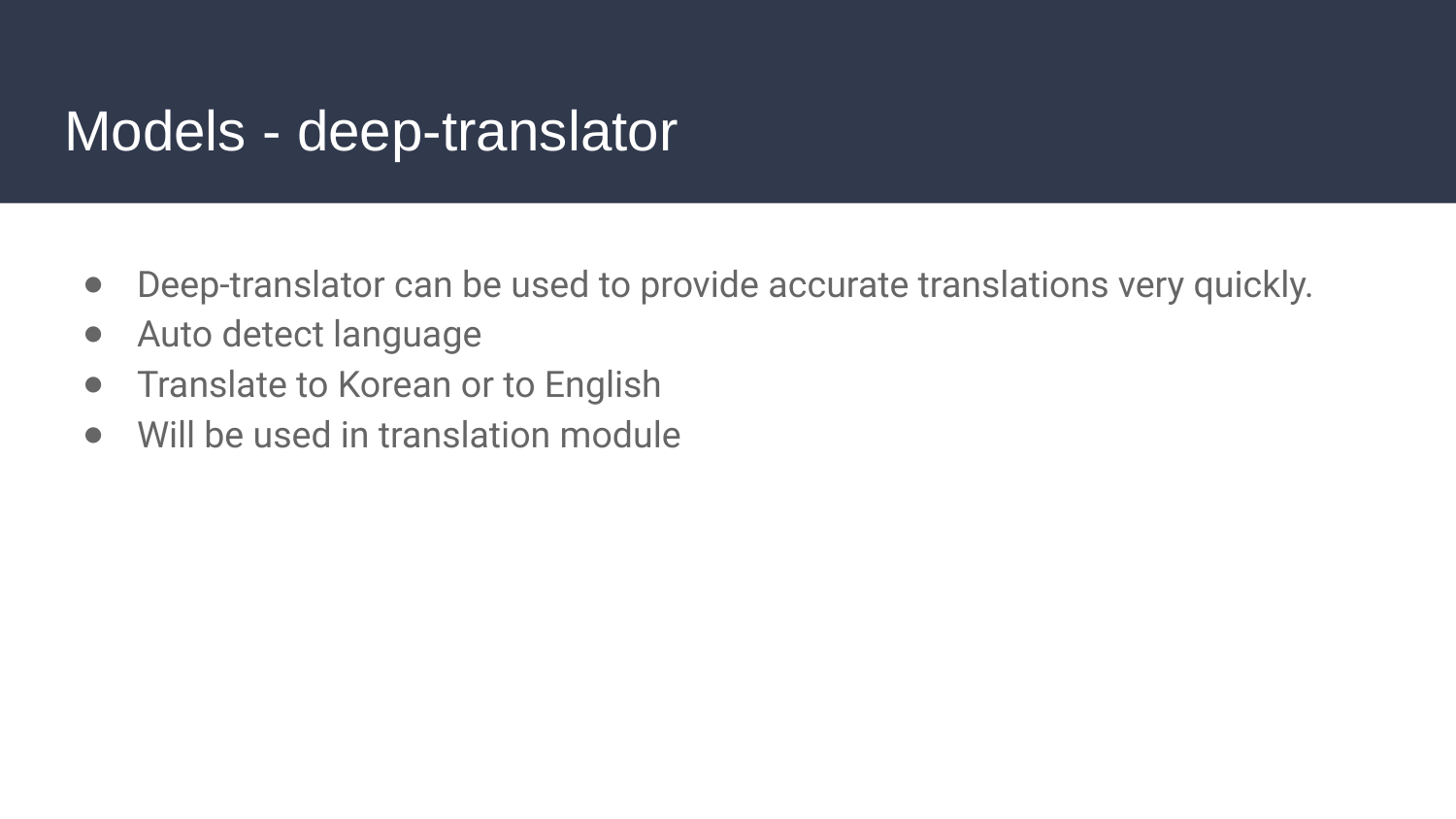

# Models - deep-translator

Deep-translator can be used to provide accurate translations very quickly.
Auto detect language
Translate to Korean or to English
Will be used in translation module